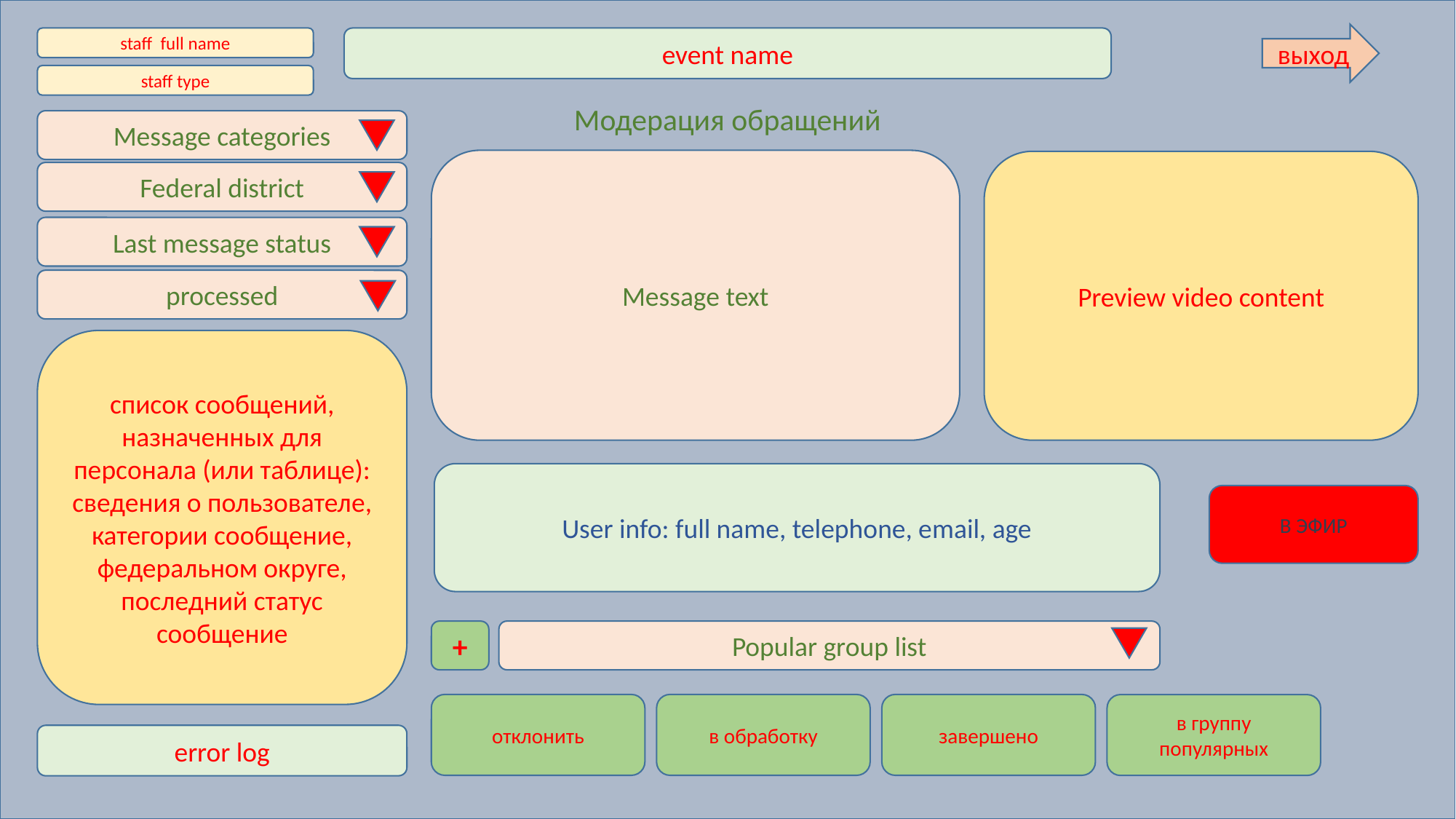

выход
staff  full name

event name

staff type
Модерация обращений

Message categories

Message text
Preview video content

Federal district

Last message status

processed

список сообщений, назначенных для персонала (или таблице): сведения о пользователе, категории сообщение, федеральном округе, последний статус сообщение
User info: full name, telephone, email, age
В ЭФИР
+

Popular group list

завершено
отклонить
в обработку
в группу популярных

error log